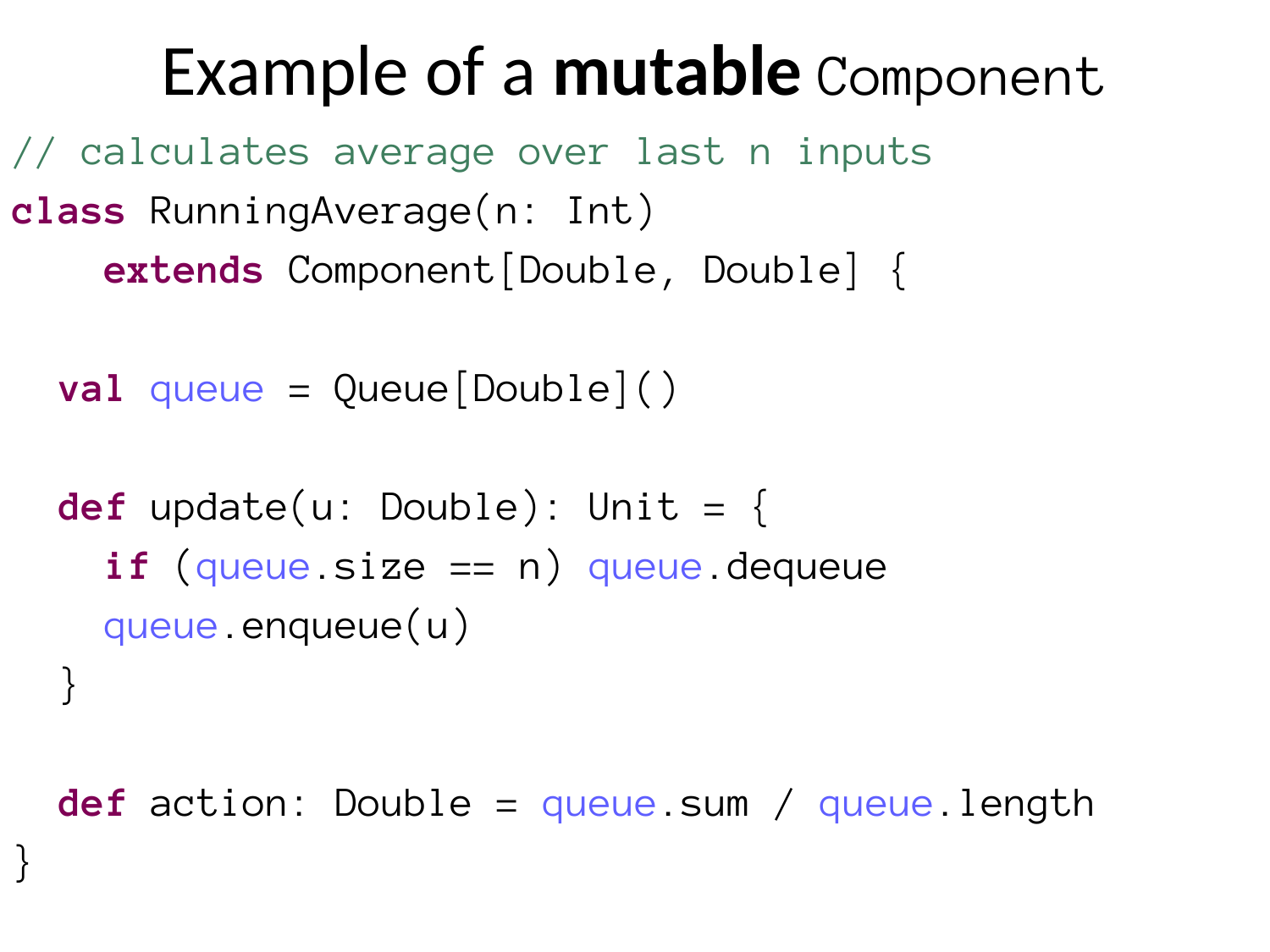

Example of a mutable Component
// calculates average over last n inputs
class RunningAverage(n: Int)
    extends Component[Double, Double] {

  val queue = Queue[Double]()

  def update(u: Double): Unit = {
    if (queue.size == n) queue.dequeue
    queue.enqueue(u)
  }

  def action: Double = queue.sum / queue.length
}